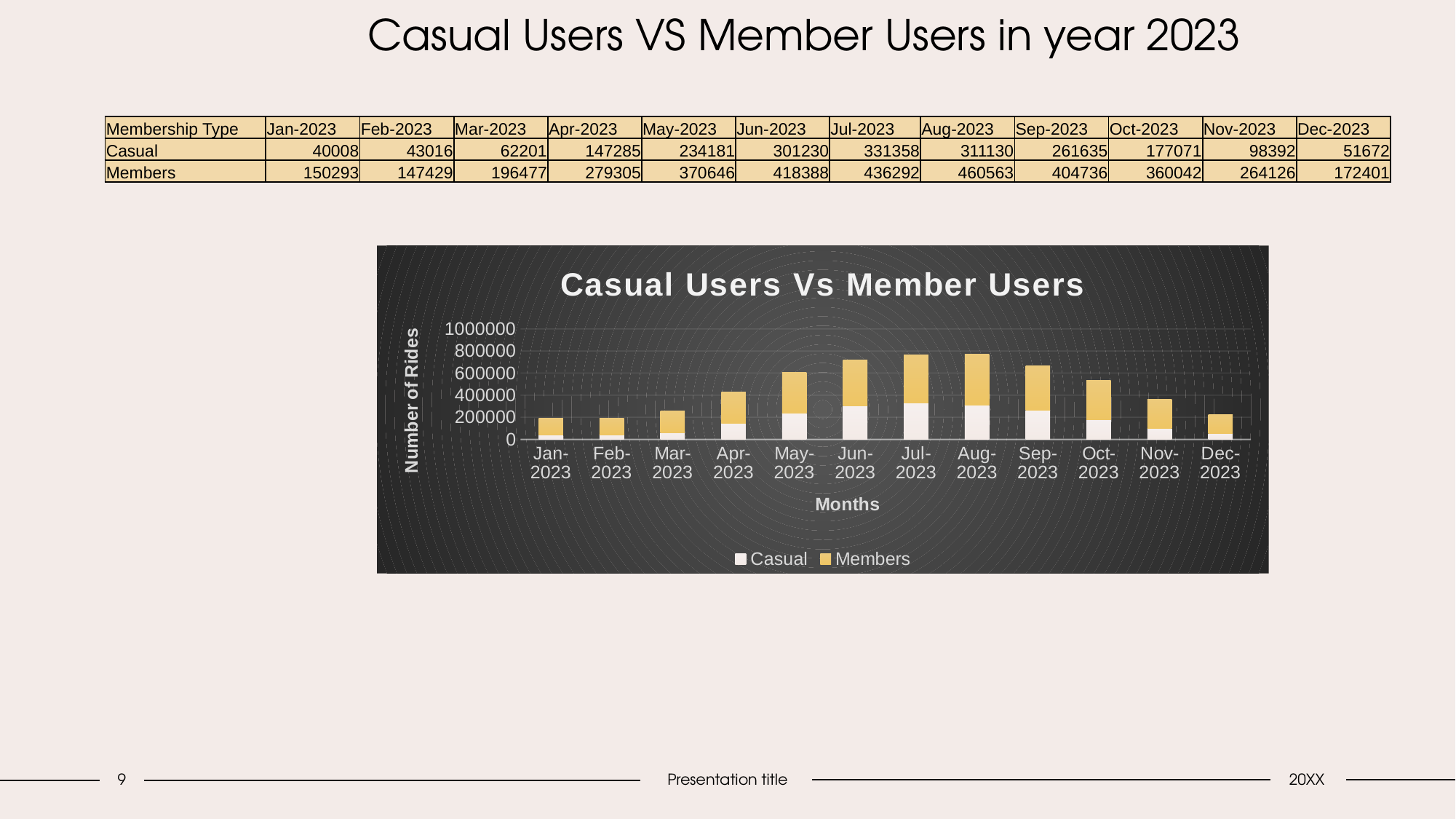

# Casual Users VS Member Users in year 2023
| Membership Type | Jan-2023 | Feb-2023 | Mar-2023 | Apr-2023 | May-2023 | Jun-2023 | Jul-2023 | Aug-2023 | Sep-2023 | Oct-2023 | Nov-2023 | Dec-2023 |
| --- | --- | --- | --- | --- | --- | --- | --- | --- | --- | --- | --- | --- |
| Casual | 40008 | 43016 | 62201 | 147285 | 234181 | 301230 | 331358 | 311130 | 261635 | 177071 | 98392 | 51672 |
| Members | 150293 | 147429 | 196477 | 279305 | 370646 | 418388 | 436292 | 460563 | 404736 | 360042 | 264126 | 172401 |

### Chart: Casual Users Vs Member Users

| Category | Casual | Members |
|---|---|---|
| Jan-2023 | 40008.0 | 150293.0 |
| Feb-2023 | 43016.0 | 147429.0 |
| Mar-2023 | 62201.0 | 196477.0 |
| Apr-2023 | 147285.0 | 279305.0 |
| May-2023 | 234181.0 | 370646.0 |
| Jun-2023 | 301230.0 | 418388.0 |
| Jul-2023 | 331358.0 | 436292.0 |
| Aug-2023 | 311130.0 | 460563.0 |
| Sep-2023 | 261635.0 | 404736.0 |
| Oct-2023 | 177071.0 | 360042.0 |
| Nov-2023 | 98392.0 | 264126.0 |
| Dec-2023 | 51672.0 | 172401.0 |
9
Presentation title
20XX